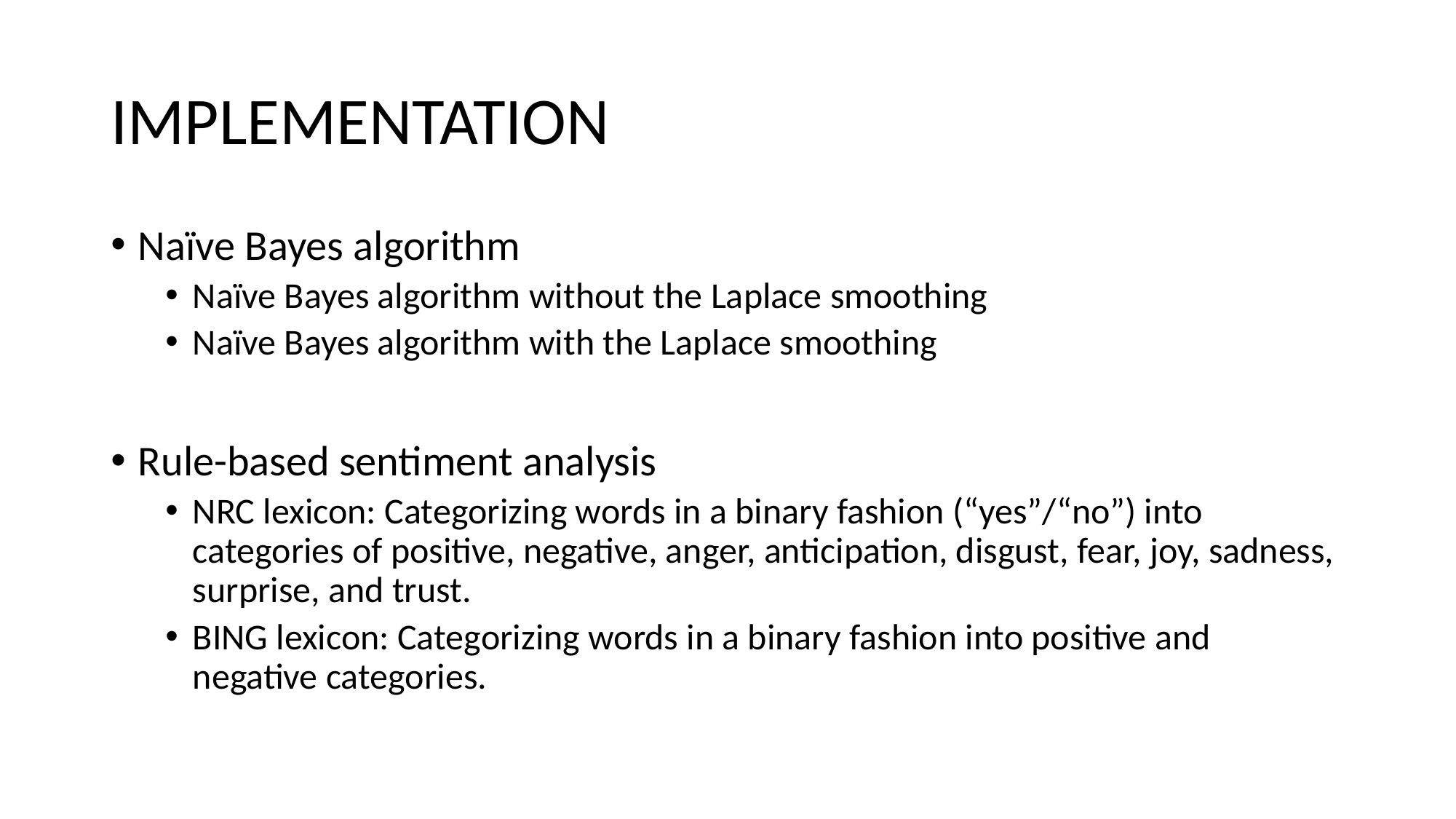

# IMPLEMENTATION
Naïve Bayes algorithm
Naïve Bayes algorithm without the Laplace smoothing
Naïve Bayes algorithm with the Laplace smoothing

Rule-based sentiment analysis
NRC lexicon: Categorizing words in a binary fashion (“yes”/“no”) into categories of positive, negative, anger, anticipation, disgust, fear, joy, sadness, surprise, and trust.
BING lexicon: Categorizing words in a binary fashion into positive and negative categories.